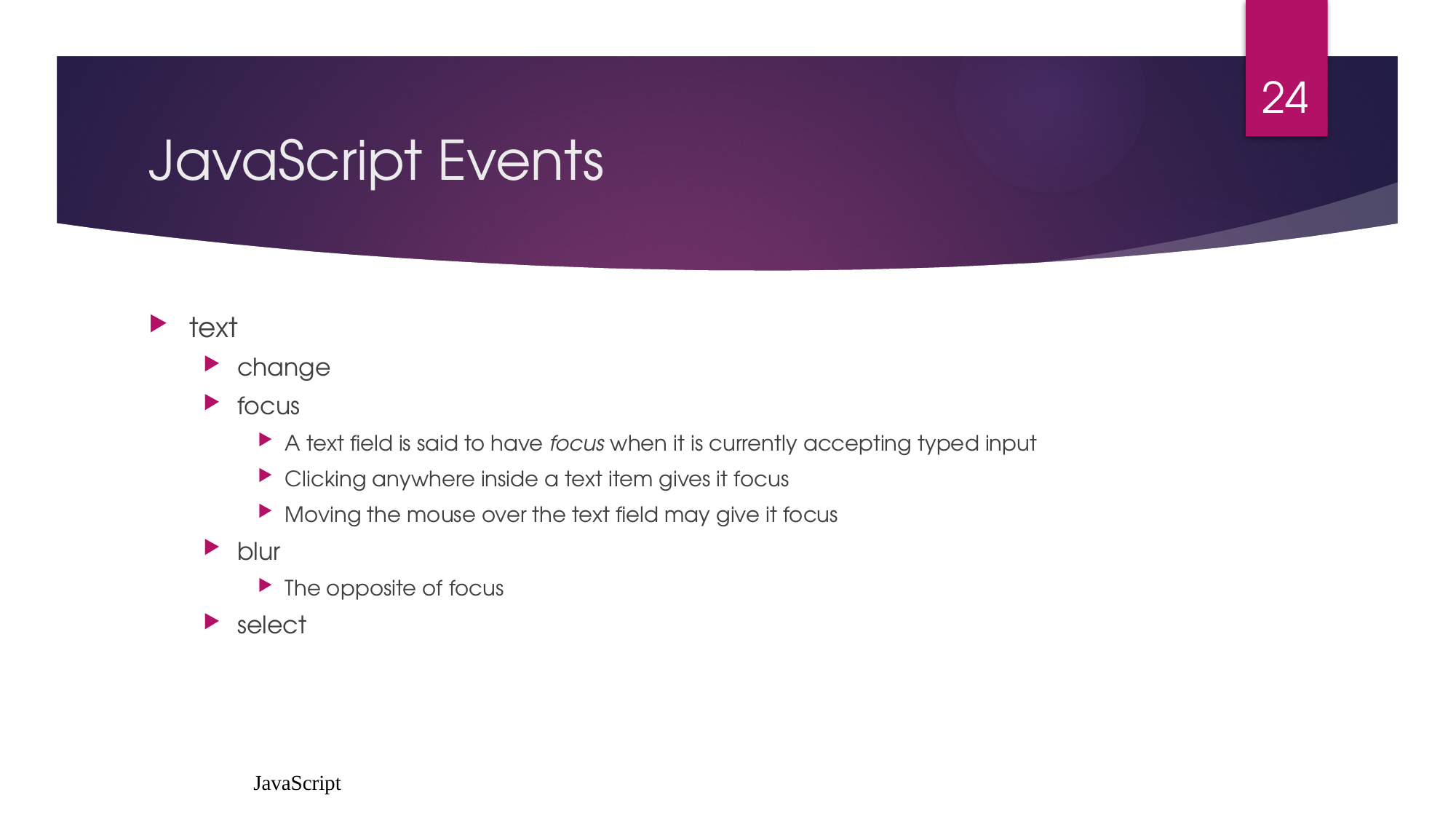

24
# JavaScript Events
text
change
focus
A text field is said to have focus when it is currently accepting typed input
Clicking anywhere inside a text item gives it focus
Moving the mouse over the text field may give it focus
blur
The opposite of focus
select
JavaScript